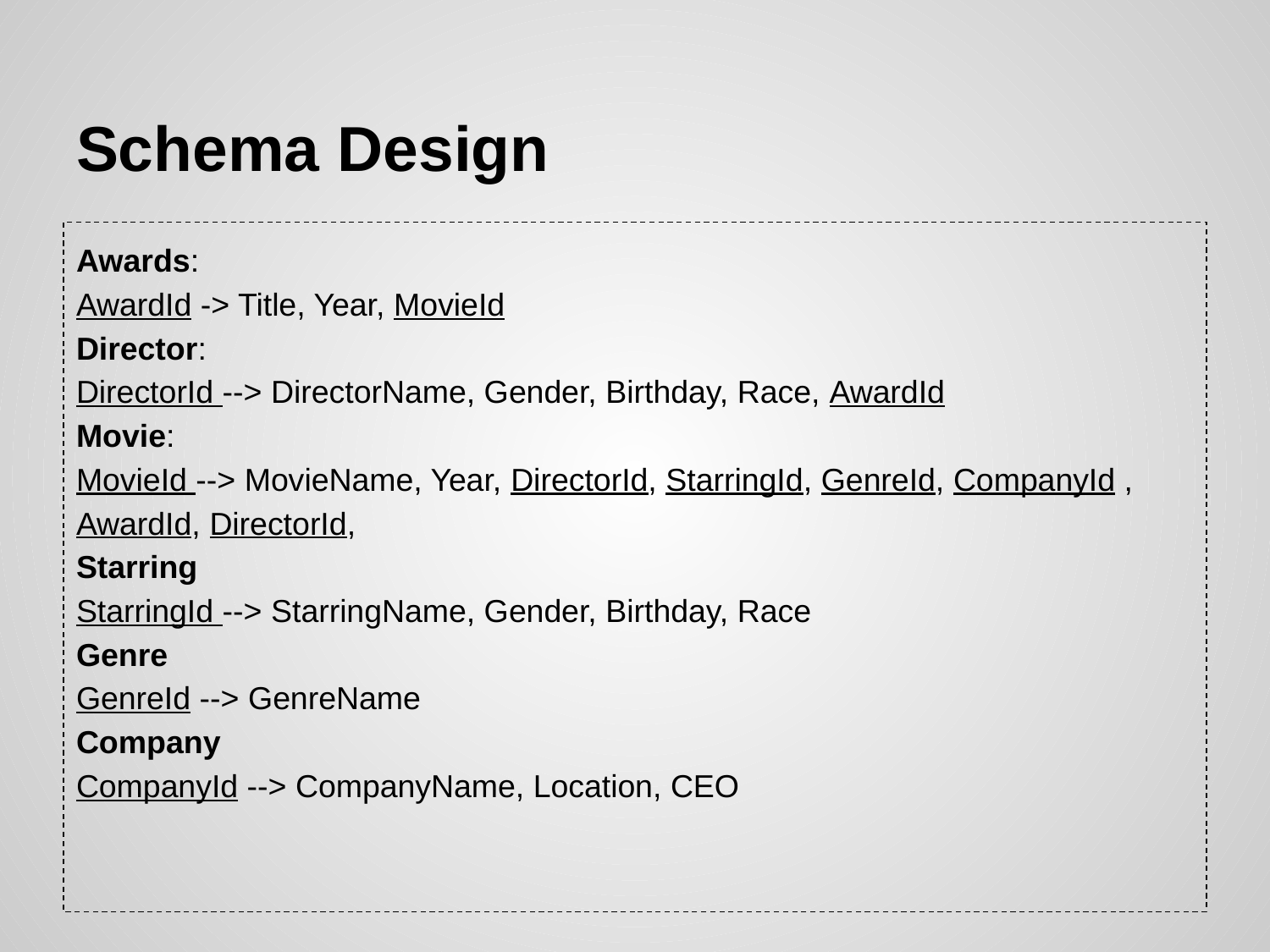

# Schema Design
Awards:
AwardId -> Title, Year, MovieId
Director:
DirectorId --> DirectorName, Gender, Birthday, Race, AwardId
Movie:
MovieId --> MovieName, Year, DirectorId, StarringId, GenreId, CompanyId , AwardId, DirectorId,
Starring
StarringId --> StarringName, Gender, Birthday, Race
Genre
GenreId --> GenreName
Company
CompanyId --> CompanyName, Location, CEO